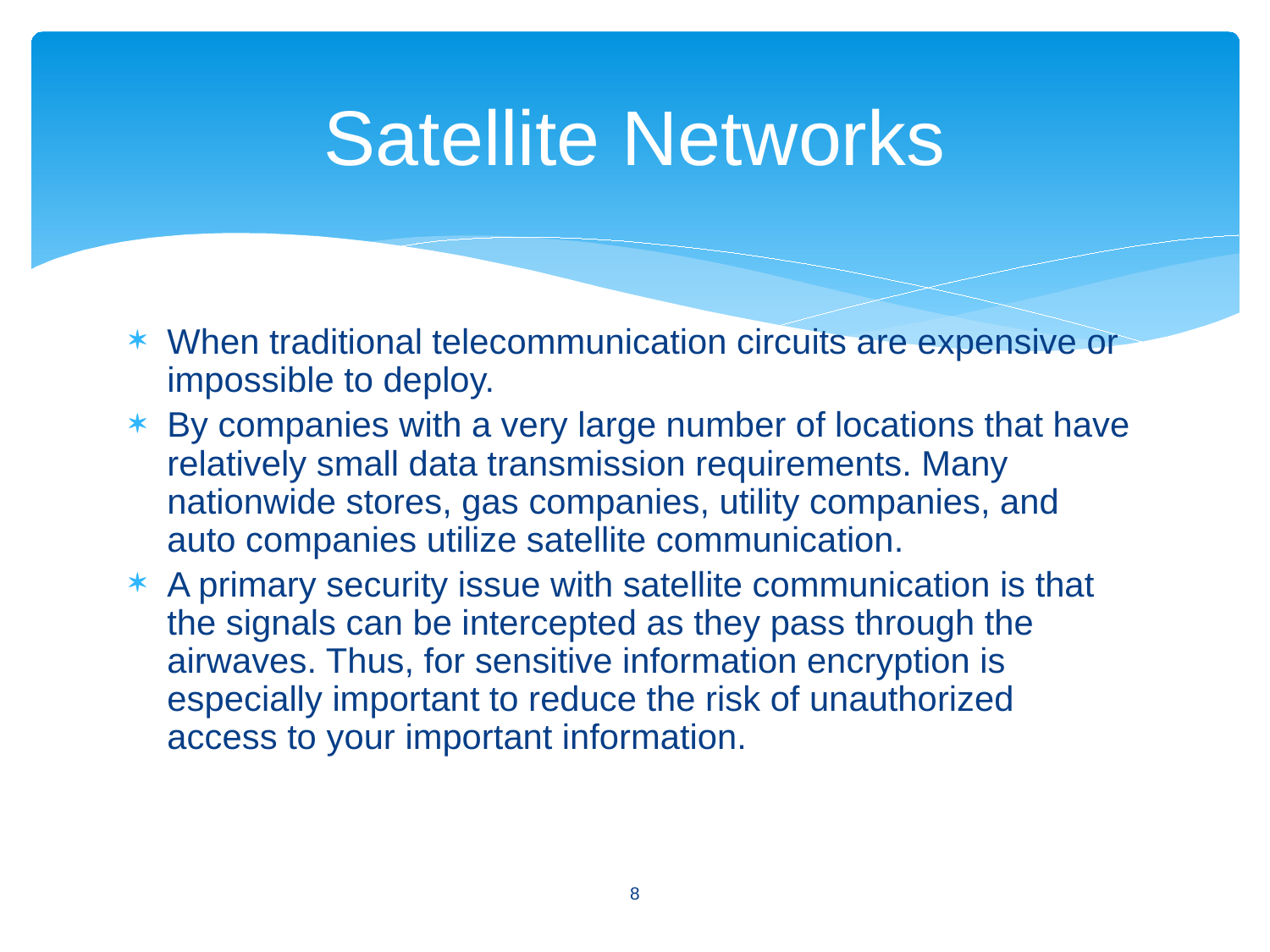

# Satellite Networks
When traditional telecommunication circuits are expensive or impossible to deploy.
By companies with a very large number of locations that have relatively small data transmission requirements. Many nationwide stores, gas companies, utility companies, and auto companies utilize satellite communication.
A primary security issue with satellite communication is that the signals can be intercepted as they pass through the airwaves. Thus, for sensitive information encryption is especially important to reduce the risk of unauthorized access to your important information.
8